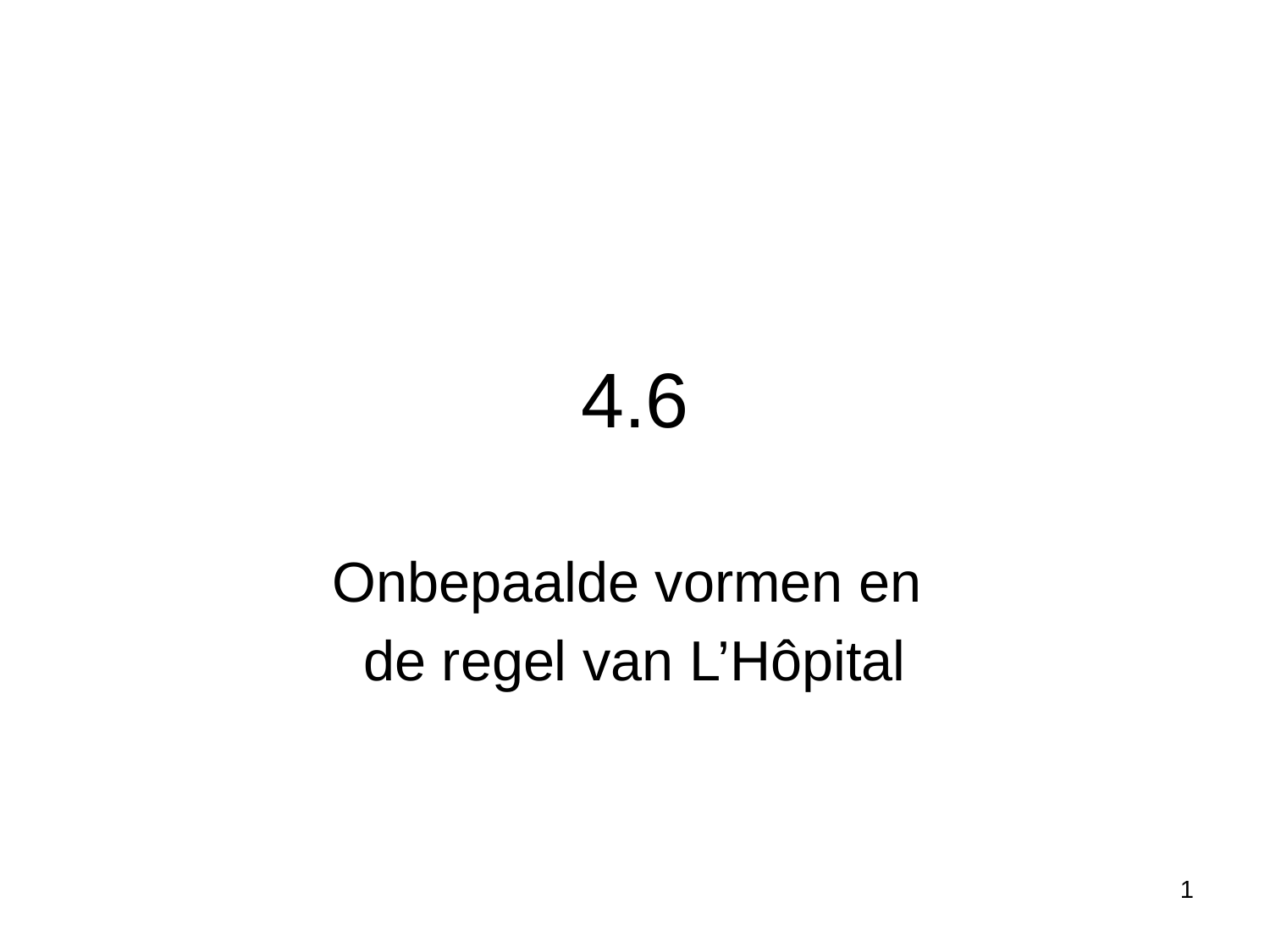

4.6
Onbepaalde vormen en
de regel van L’Hôpital
1